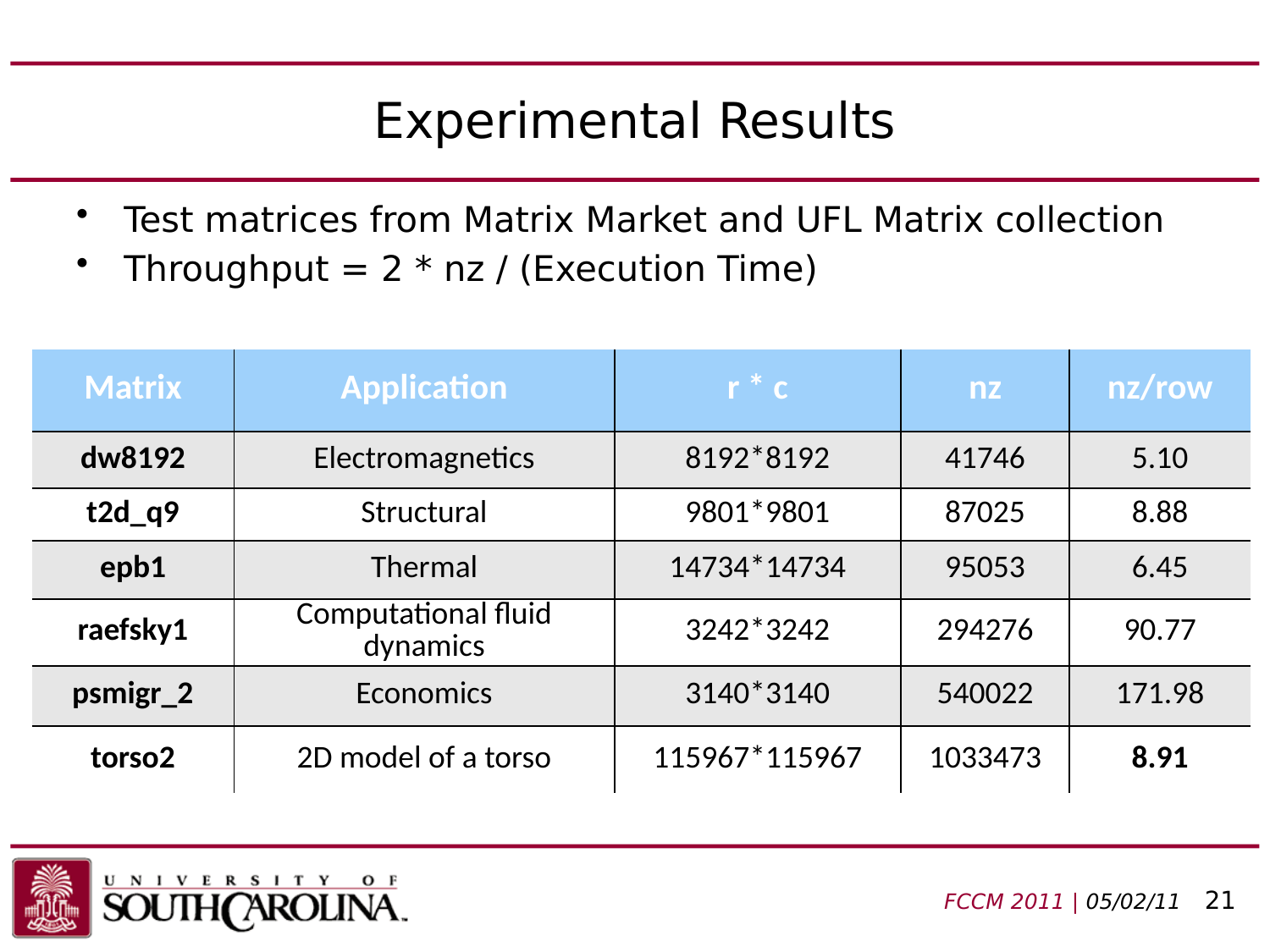

# Experimental Results
Test matrices from Matrix Market and UFL Matrix collection
Throughput = 2 * nz / (Execution Time)

| Matrix | Application | r \* c | nz | nz/row |
| --- | --- | --- | --- | --- |
| dw8192 | Electromagnetics | 8192\*8192 | 41746 | 5.10 |
| t2d\_q9 | Structural | 9801\*9801 | 87025 | 8.88 |
| epb1 | Thermal | 14734\*14734 | 95053 | 6.45 |
| raefsky1 | Computational fluid dynamics | 3242\*3242 | 294276 | 90.77 |
| psmigr\_2 | Economics | 3140\*3140 | 540022 | 171.98 |
| torso2 | 2D model of a torso | 115967\*115967 | 1033473 | 8.91 |
FCCM 2011 | 05/02/11	 21